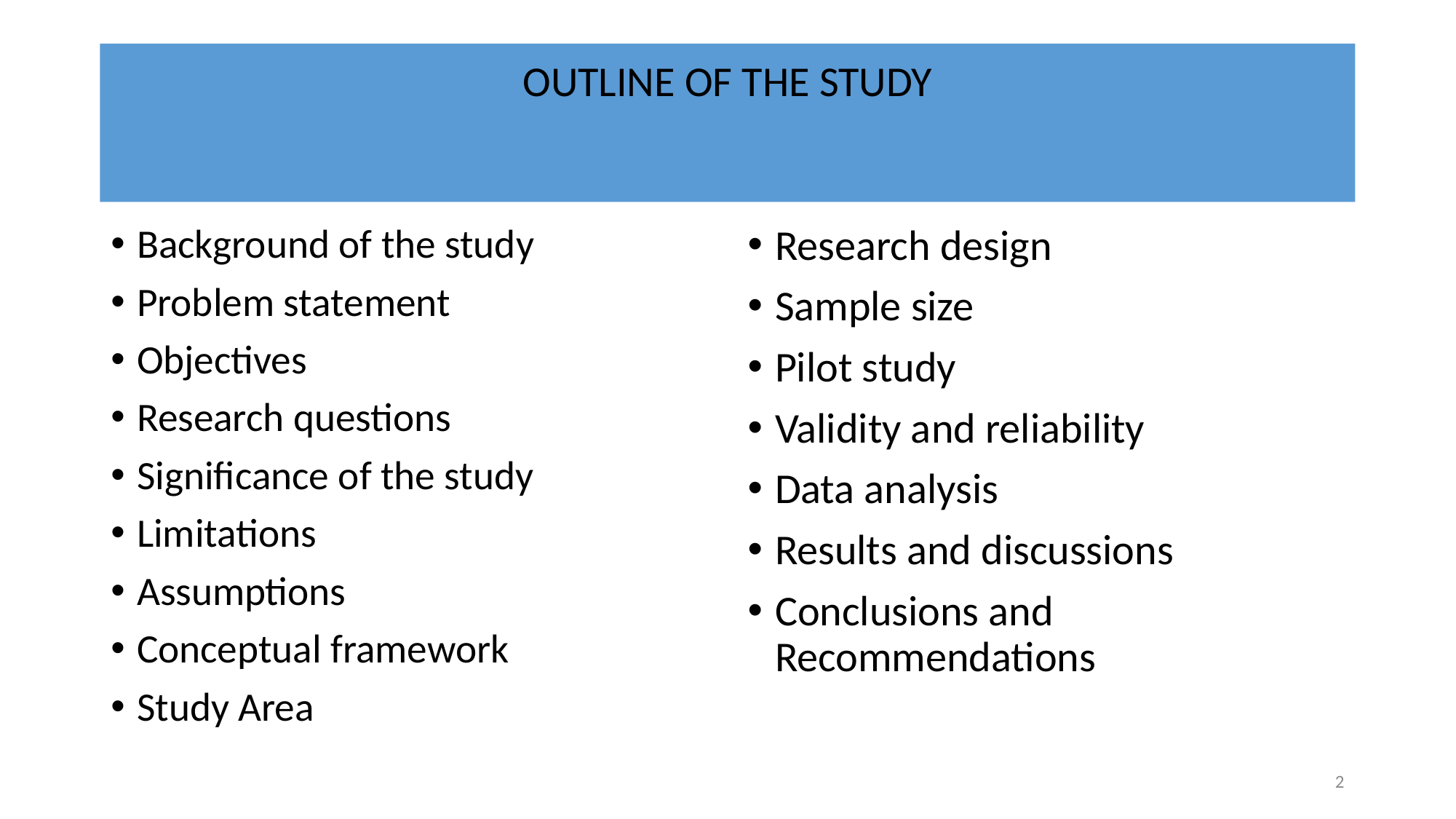

# OUTLINE OF THE STUDY
Background of the study
Problem statement
Objectives
Research questions
Significance of the study
Limitations
Assumptions
Conceptual framework
Study Area

Research design
Sample size
Pilot study
Validity and reliability
Data analysis
Results and discussions
Conclusions and Recommendations
2